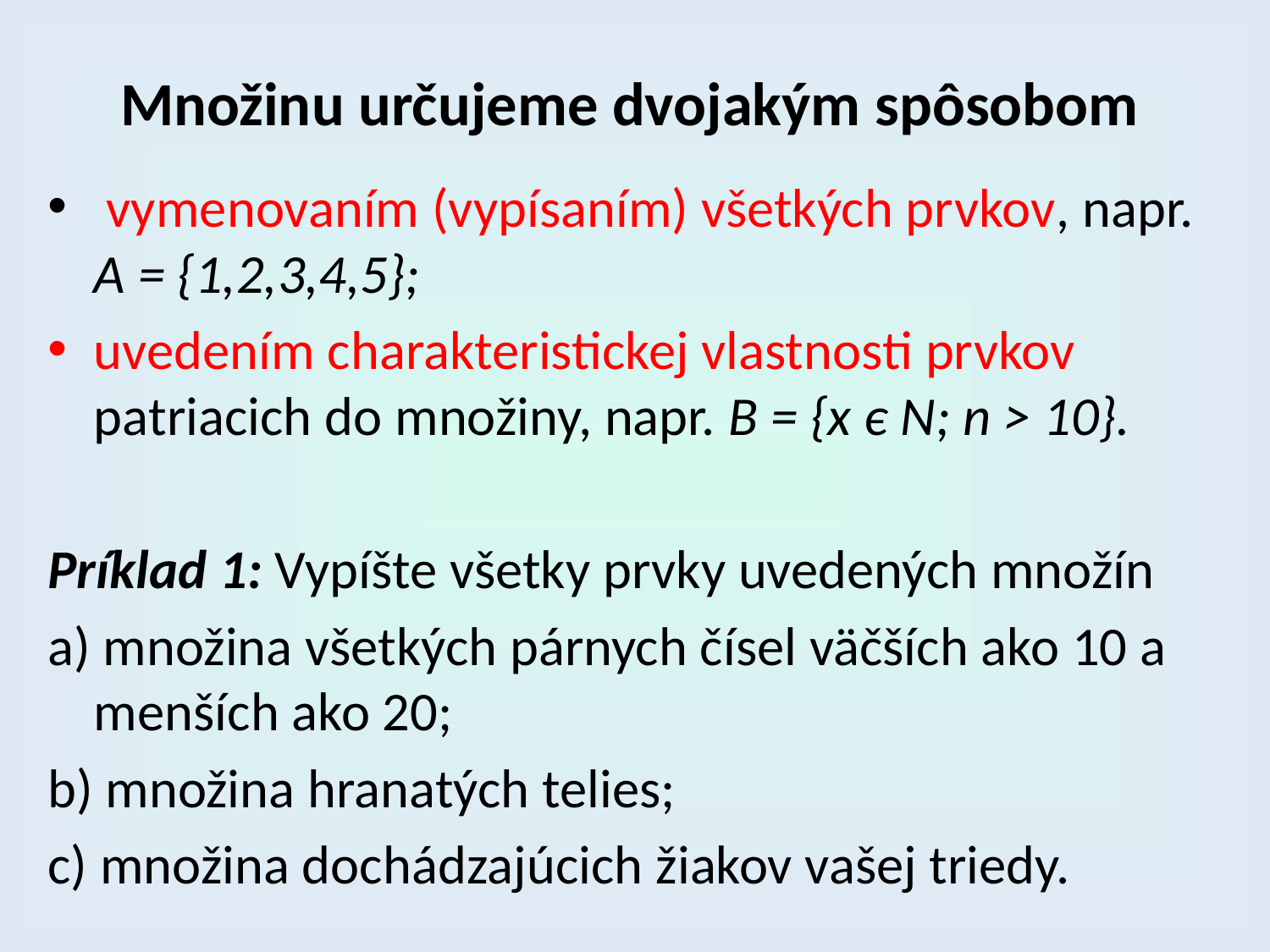

# Množinu určujeme dvojakým spôsobom
 vymenovaním (vypísaním) všetkých prvkov, napr.   A = {1,2,3,4,5};
uvedením charakteristickej vlastnosti prvkov patriacich do množiny, napr. B = {x є N; n > 10}.

Príklad 1: Vypíšte všetky prvky uvedených množín
a) množina všetkých párnych čísel väčších ako 10 a menších ako 20;
b) množina hranatých telies;
c) množina dochádzajúcich žiakov vašej triedy.